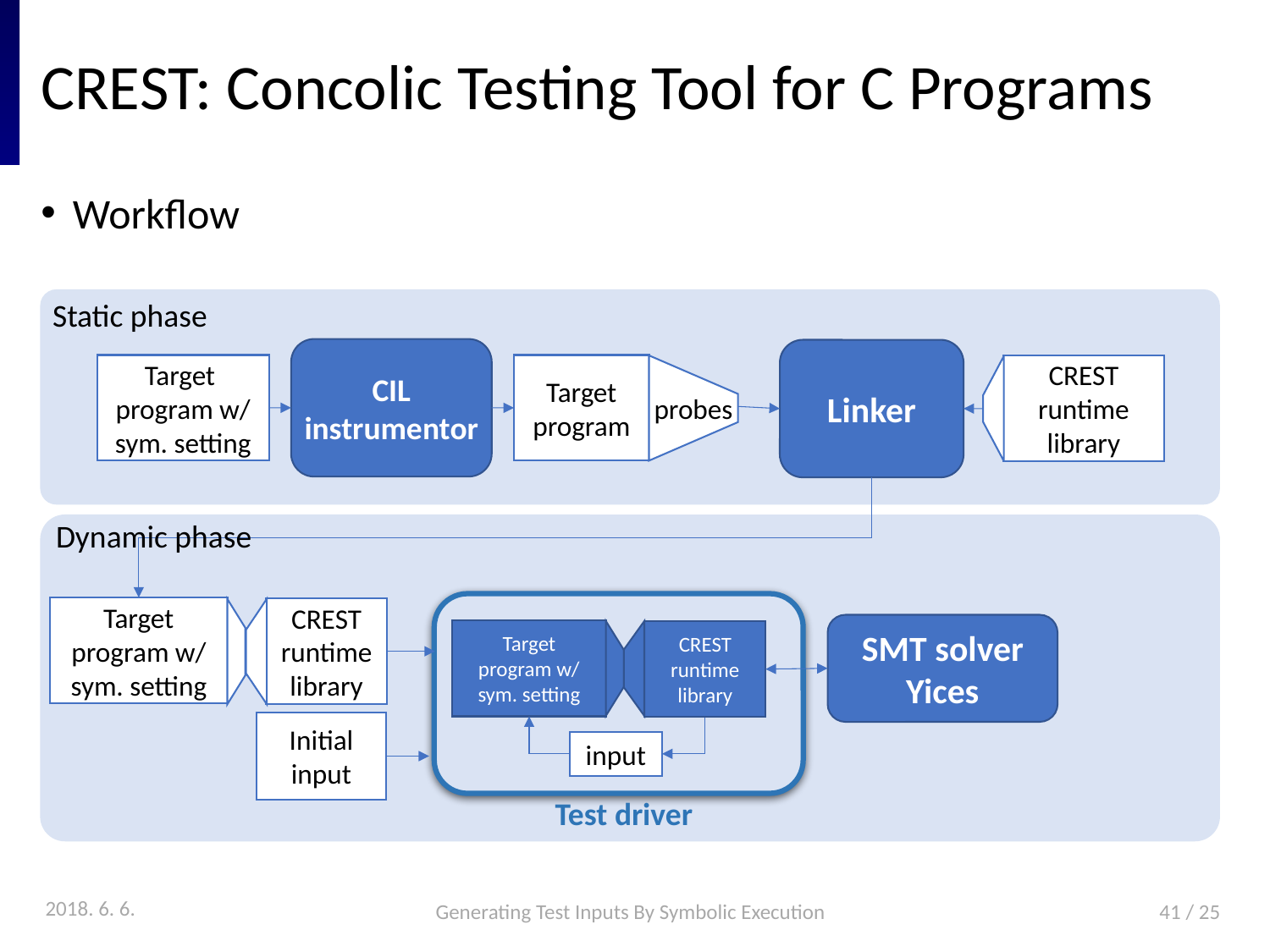

# CREST: Concolic Testing Tool for C Programs
Workflow

Static phase
CIL instrumentor
Linker
Target
program w/
sym. setting
Target
program
probes
CREST
runtime library

Dynamic phase

Target
program w/
sym. setting
CREST
runtime library
SMT solver
Yices
Target
program w/
sym. setting
CREST
runtime library

Initial
input
input
Test driver
2018. 6. 6.
Generating Test Inputs By Symbolic Execution
41 / 25